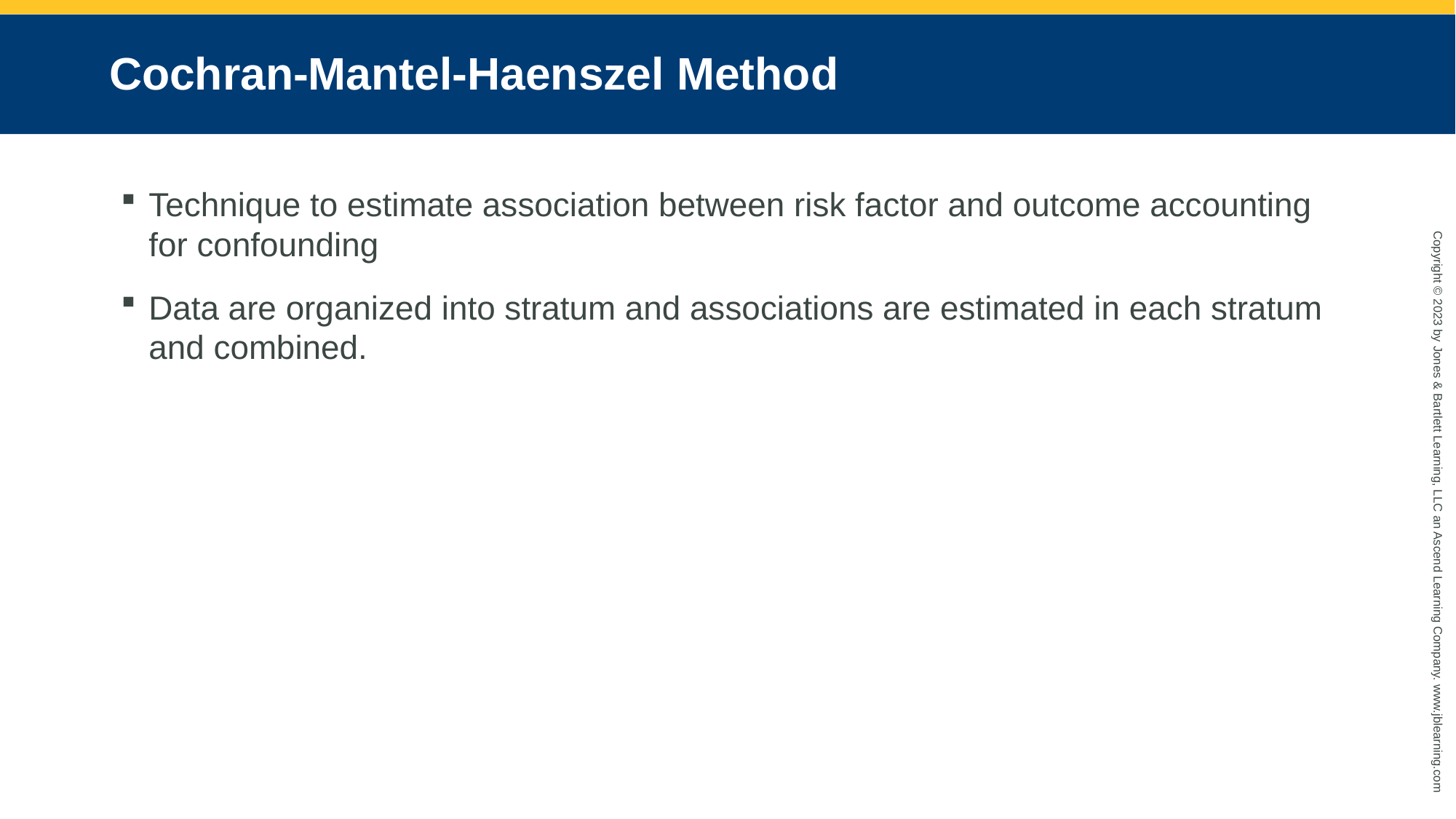

# Cochran-Mantel-Haenszel Method
Technique to estimate association between risk factor and outcome accounting for confounding
Data are organized into stratum and associations are estimated in each stratum and combined.